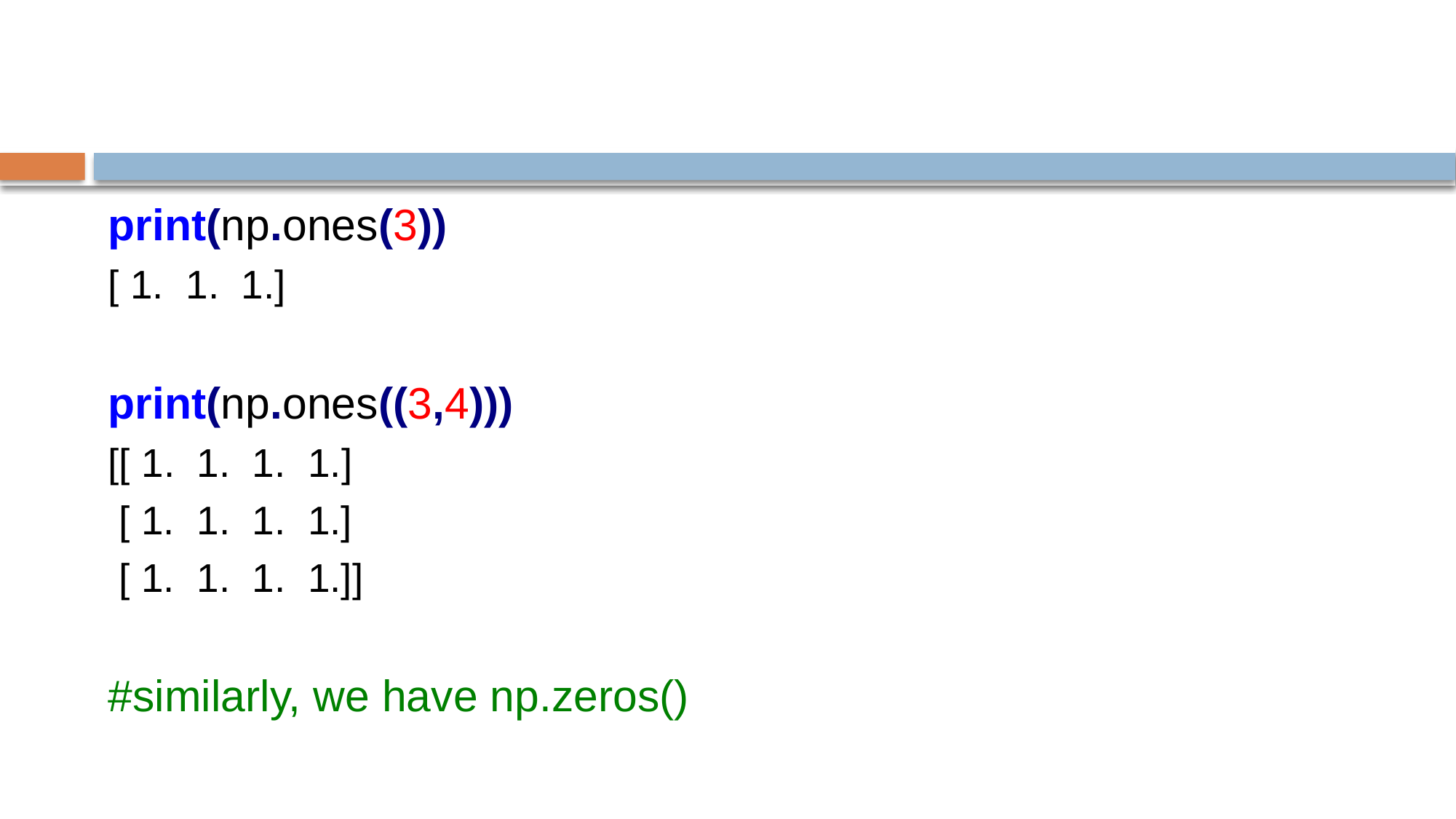

#
print(np.ones(3))
[ 1.  1.  1.]

print(np.ones((3,4)))
[[ 1.  1.  1.  1.]
 [ 1.  1.  1.  1.]
 [ 1.  1.  1.  1.]]

#similarly, we have np.zeros()